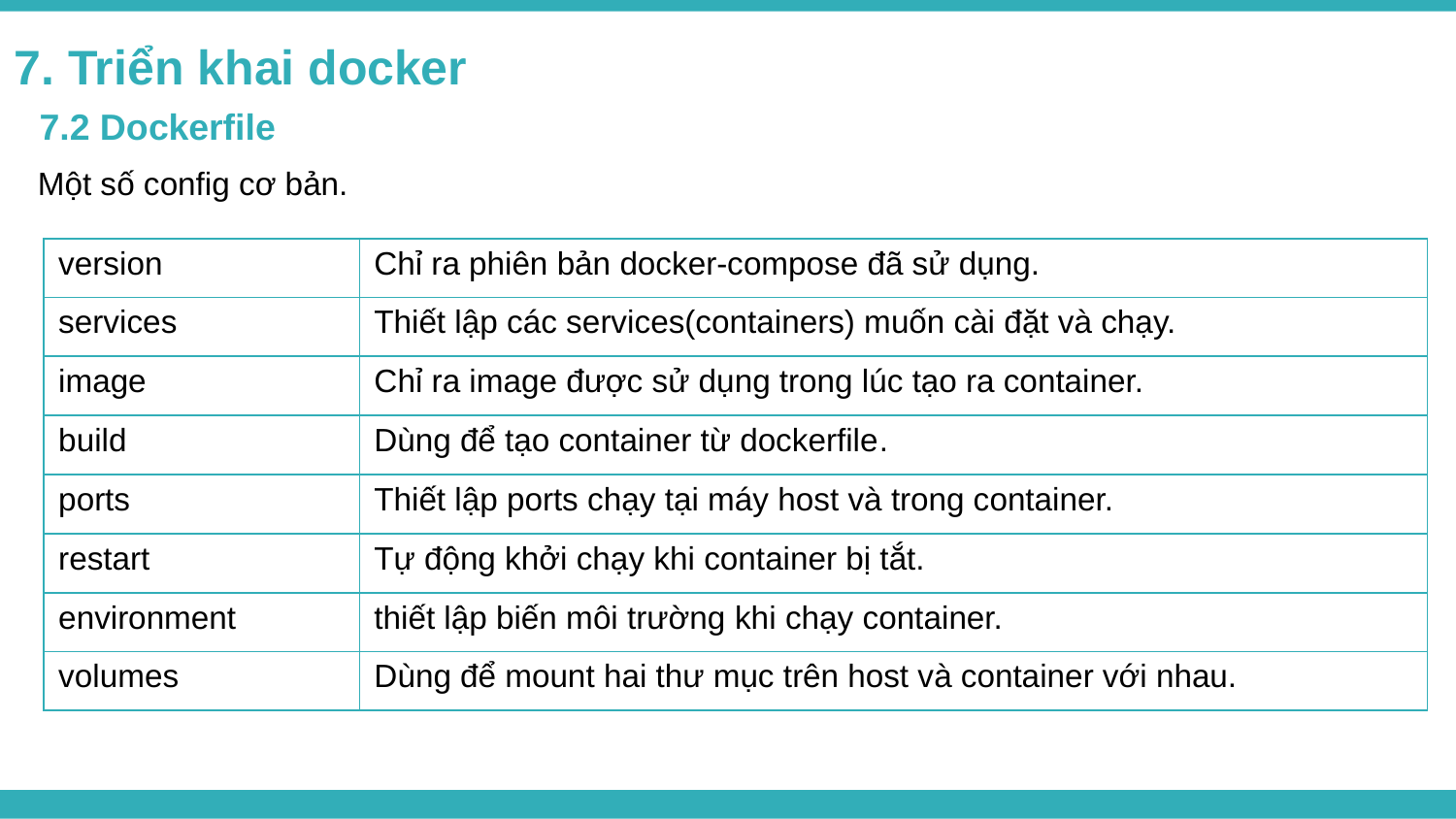

7. Triển khai docker
7.2 Dockerfile
Một số config cơ bản.
| version | Chỉ ra phiên bản docker-compose đã sử dụng. |
| --- | --- |
| services | Thiết lập các services(containers) muốn cài đặt và chạy. |
| image | Chỉ ra image được sử dụng trong lúc tạo ra container. |
| build | Dùng để tạo container từ dockerfile. |
| ports | Thiết lập ports chạy tại máy host và trong container. |
| restart | Tự động khởi chạy khi container bị tắt. |
| environment | thiết lập biến môi trường khi chạy container. |
| volumes | Dùng để mount hai thư mục trên host và container với nhau. |